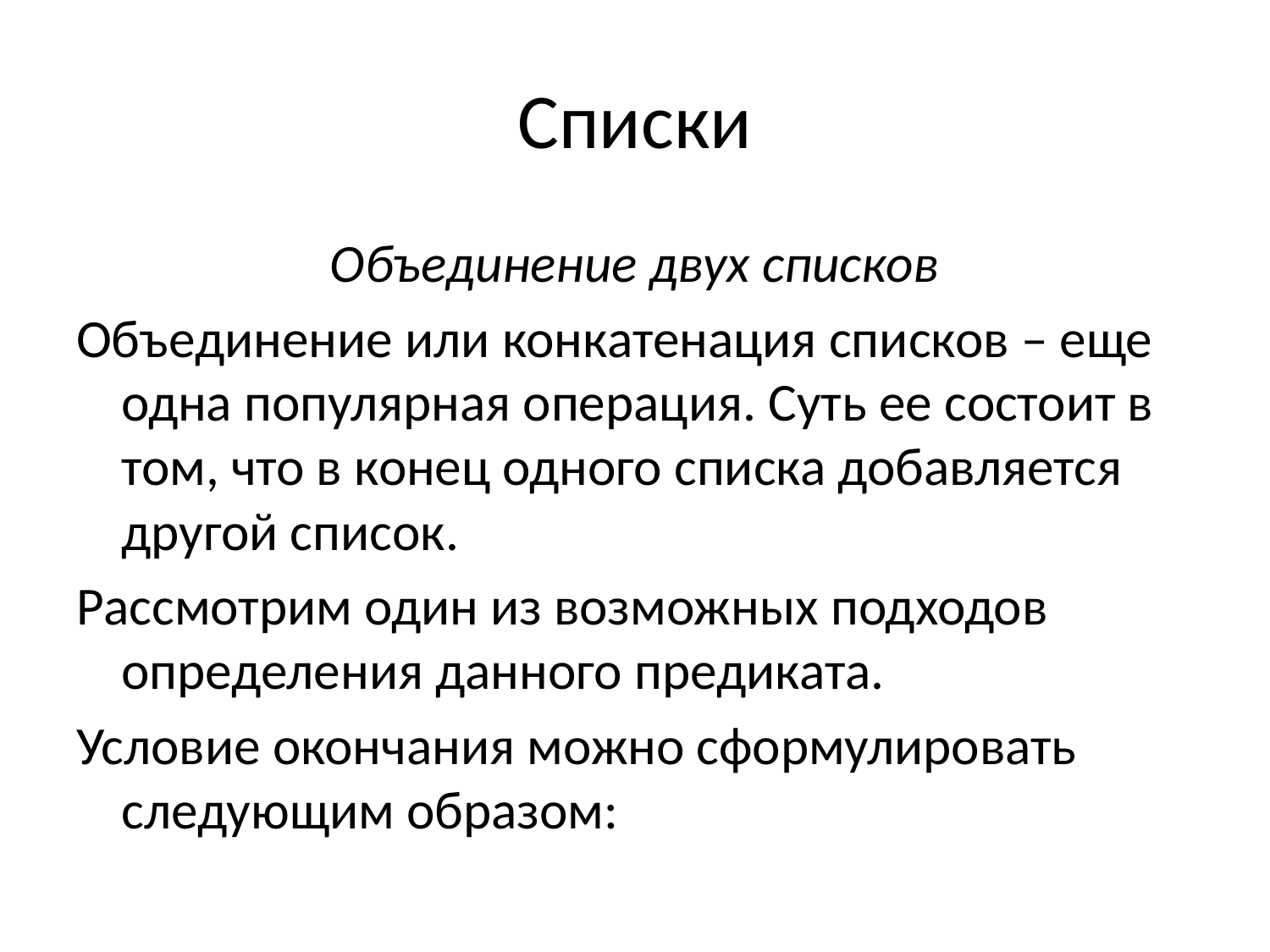

# Списки
Объединение двух списков
Объединение или конкатенация списков – еще одна популярная операция. Суть ее состоит в том, что в конец одного списка добавляется другой список.
Рассмотрим один из возможных подходов определения данного предиката.
Условие окончания можно сформулировать следующим образом: